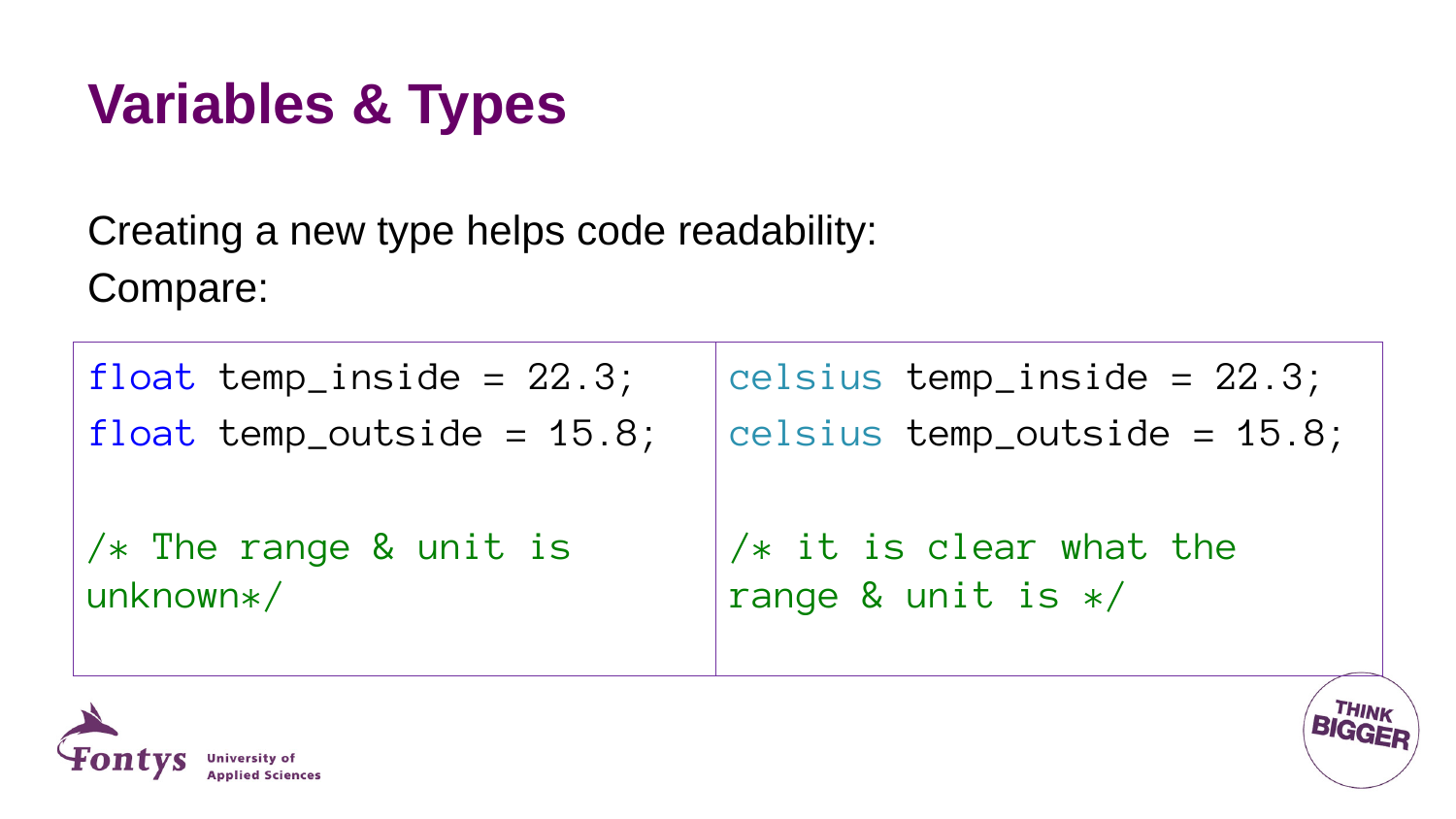

# Variables & Types
Creating a new type helps code readability:
Compare:

float temp_inside = 22.3;
float temp_outside = 15.8;

/* The range & unit is unknown*/

celsius temp_inside = 22.3;
celsius temp_outside = 15.8;

/* it is clear what the range & unit is */